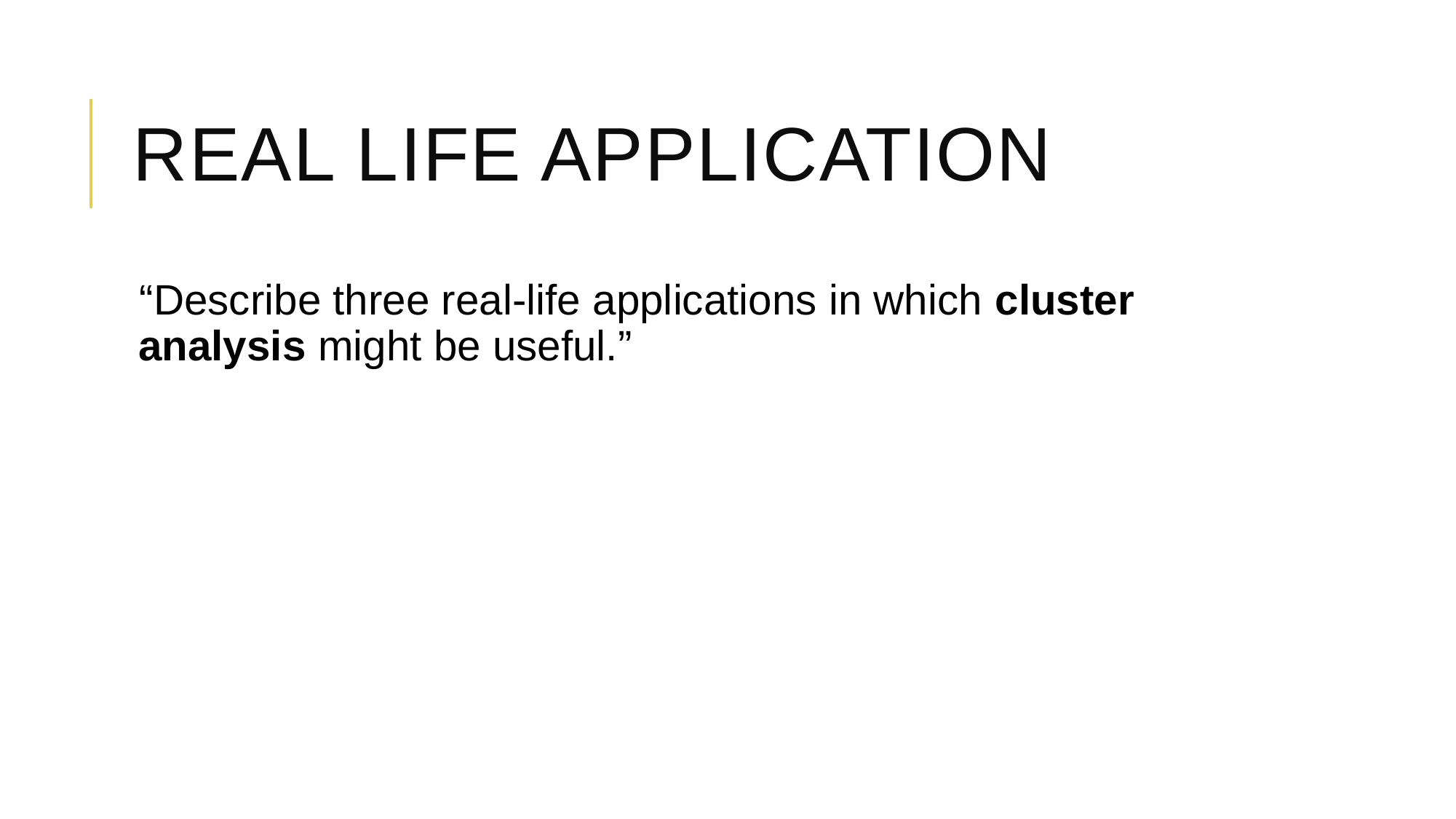

# Real life application
“Describe three real-life applications in which cluster analysis might be useful.”